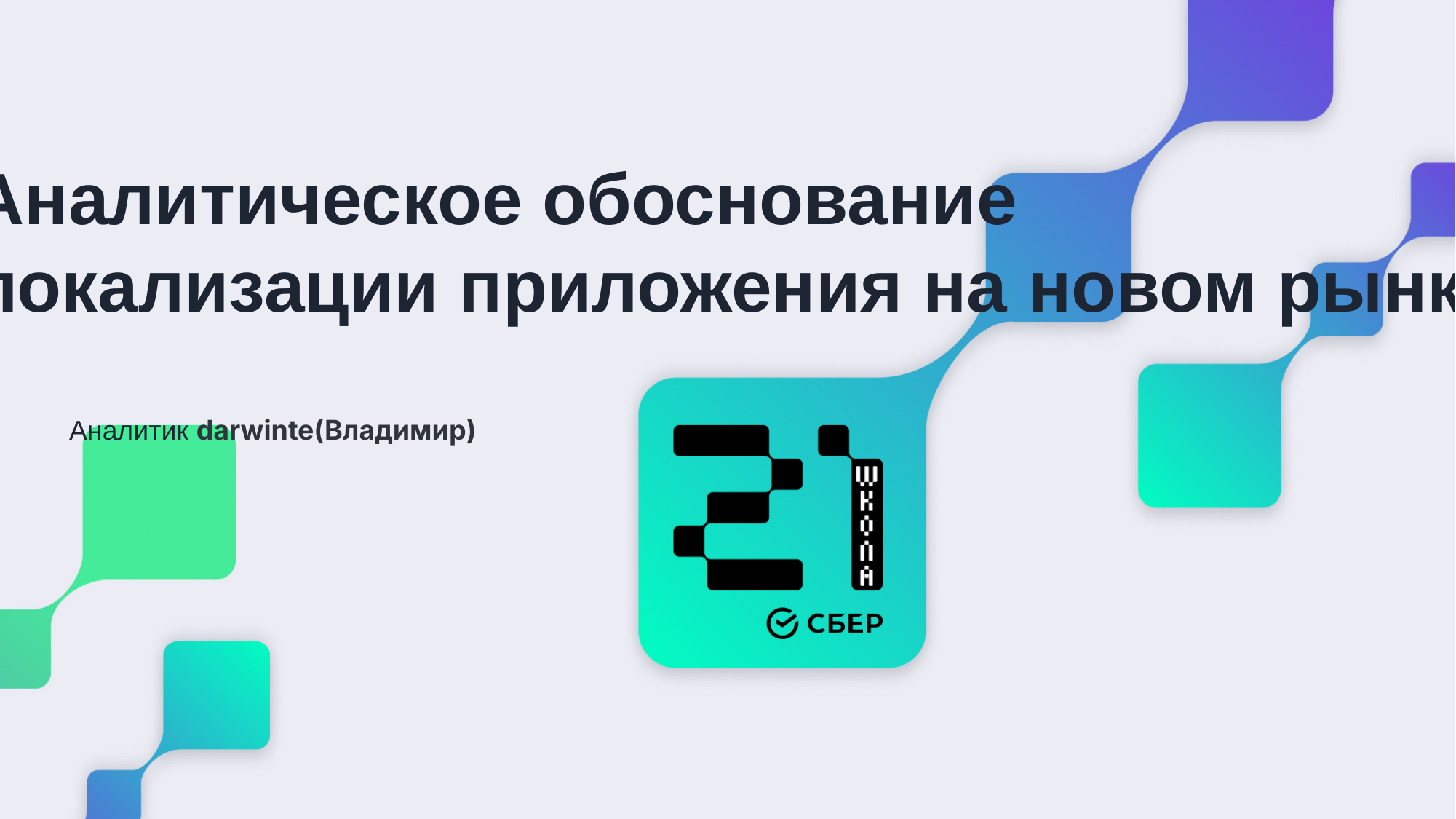

Аналитическое обоснование
локализации приложения на новом рынке
Аналитик darwinte(Владимир)